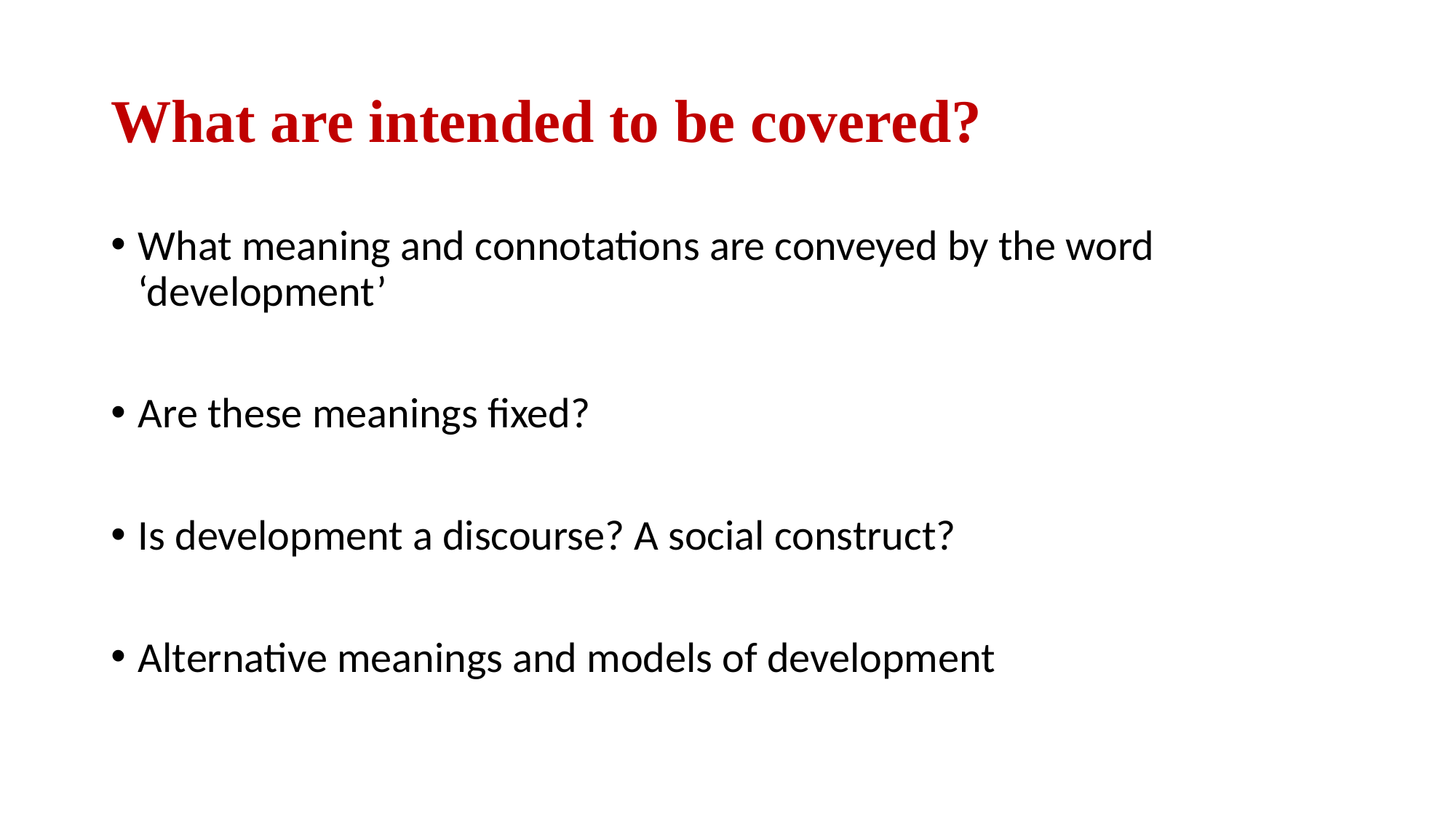

# What are intended to be covered?
What meaning and connotations are conveyed by the word ‘development’

Are these meanings fixed?

Is development a discourse? A social construct?

Alternative meanings and models of development